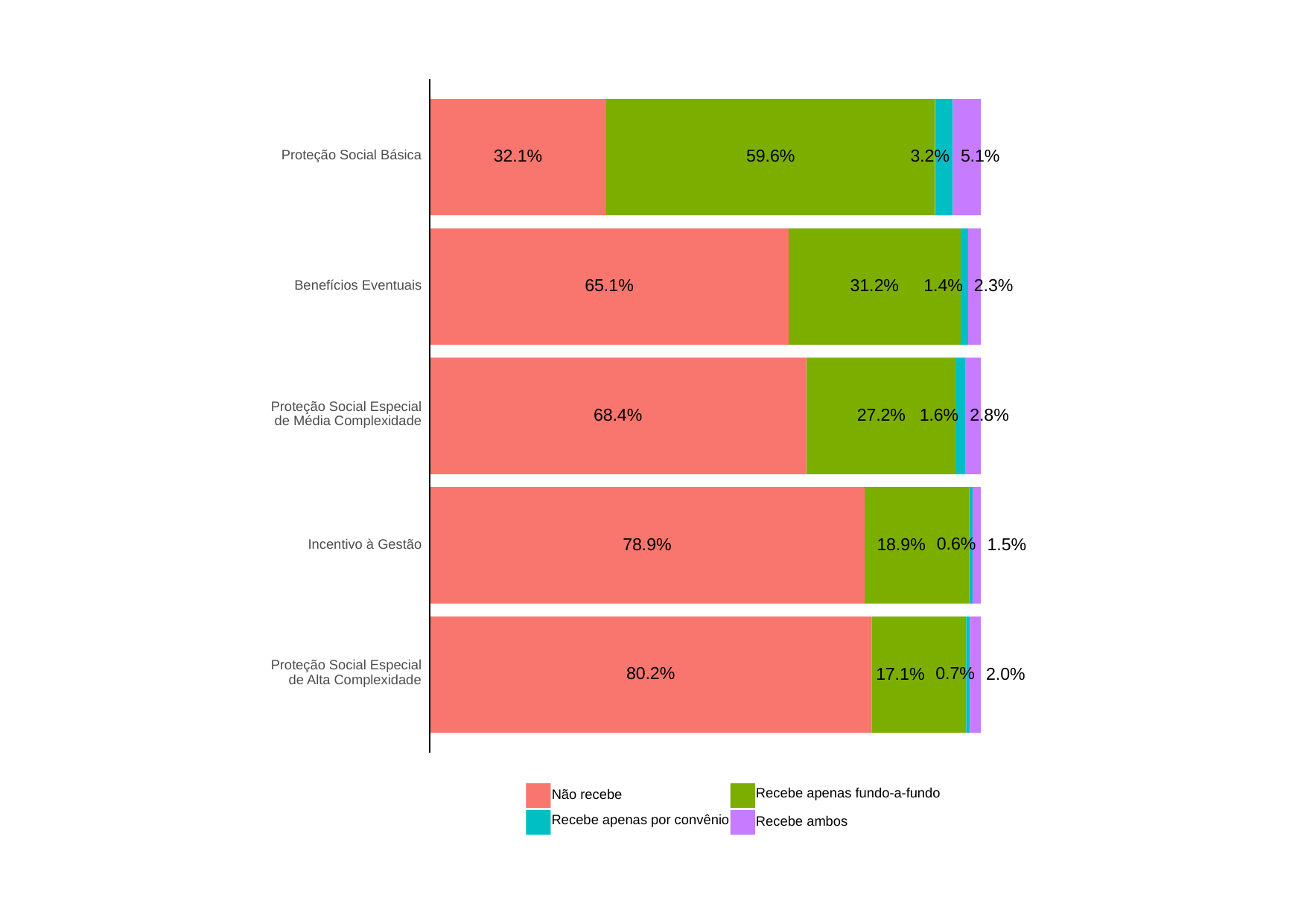

Proteção Social Básica
3.2%
59.6%
32.1%
5.1%

31.2%
65.1%
2.3%
1.4%
Benefícios Eventuais

Proteção Social Especial
2.8%
68.4%
1.6%
27.2%
de Média Complexidade

0.6%
78.9%
18.9%
1.5%
Incentivo à Gestão

Proteção Social Especial
0.7%
80.2%
2.0%
17.1%
de Alta Complexidade

Recebe apenas fundo-a-fundo
Não recebe

Recebe apenas por convênio
Recebe ambos